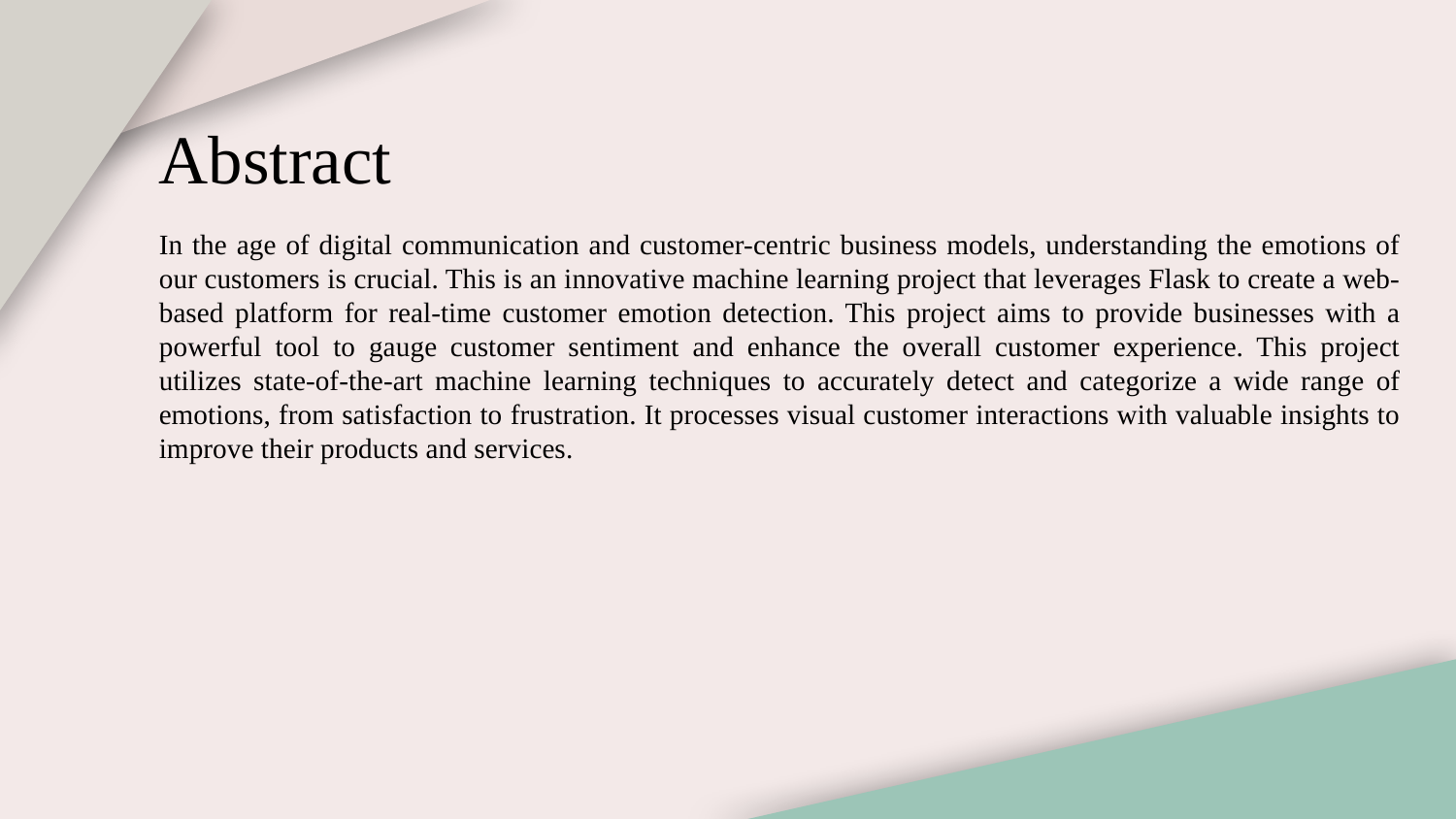

# Abstract
In the age of digital communication and customer-centric business models, understanding the emotions of our customers is crucial. This is an innovative machine learning project that leverages Flask to create a web-based platform for real-time customer emotion detection. This project aims to provide businesses with a powerful tool to gauge customer sentiment and enhance the overall customer experience. This project utilizes state-of-the-art machine learning techniques to accurately detect and categorize a wide range of emotions, from satisfaction to frustration. It processes visual customer interactions with valuable insights to improve their products and services.